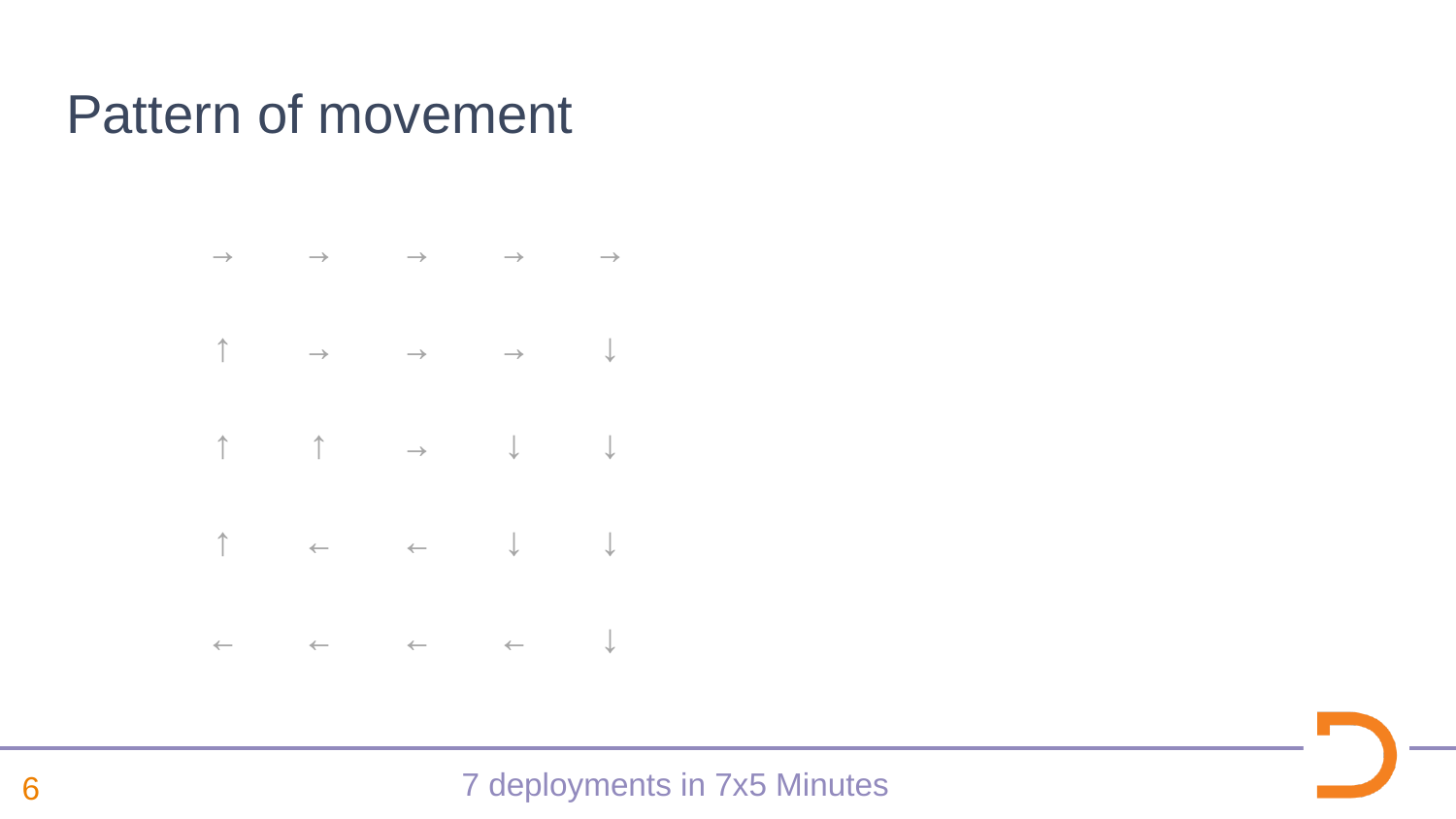

# Pattern of movement
→   →   →   →   →
↑   →   →   →   ↓
↑   ↑   →   ↓   ↓
↑   ←   ←   ↓   ↓
←   ←   ←   ←   ↓